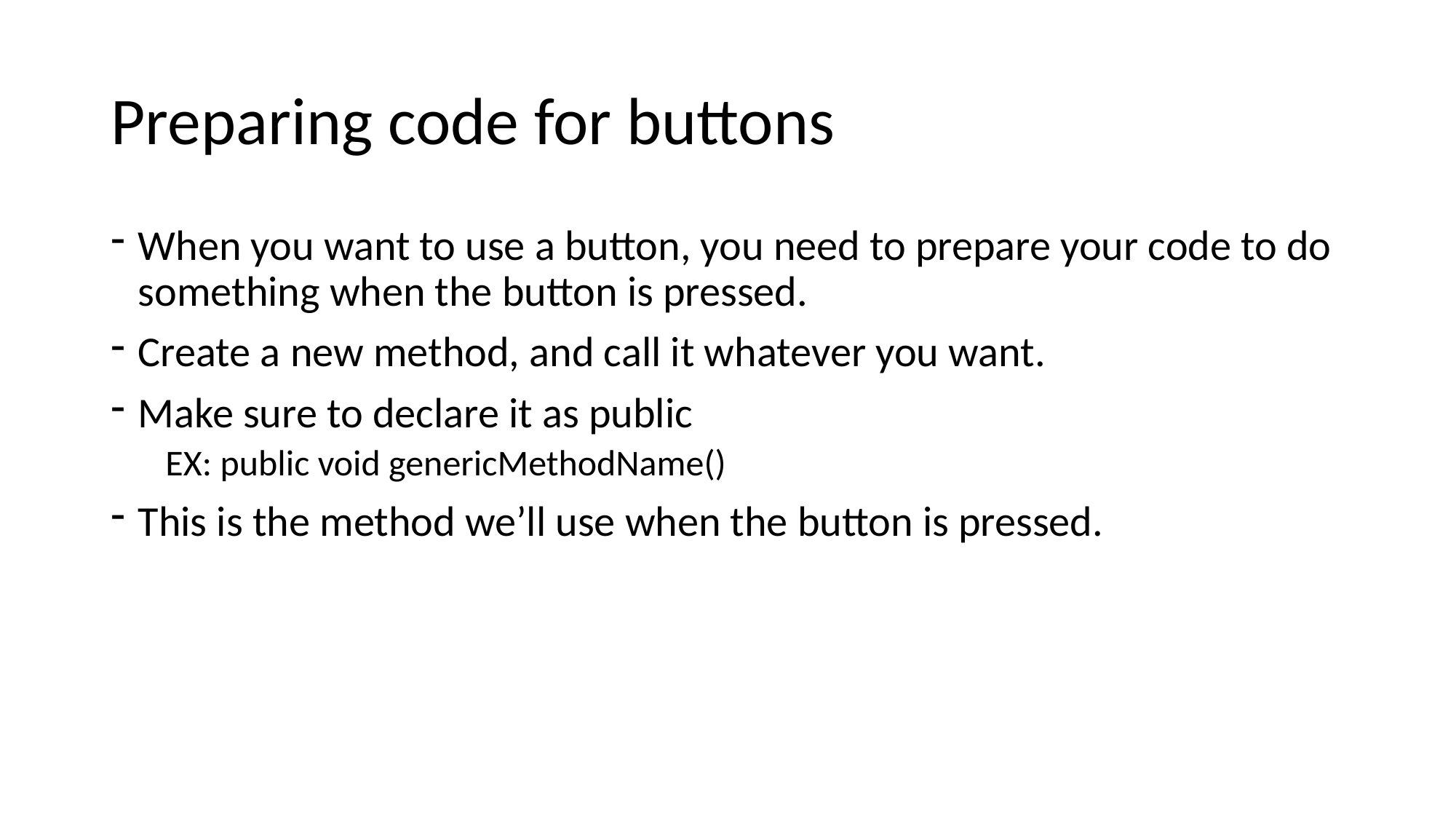

# Preparing code for buttons
When you want to use a button, you need to prepare your code to do something when the button is pressed.
Create a new method, and call it whatever you want.
Make sure to declare it as public
EX: public void genericMethodName()
This is the method we’ll use when the button is pressed.